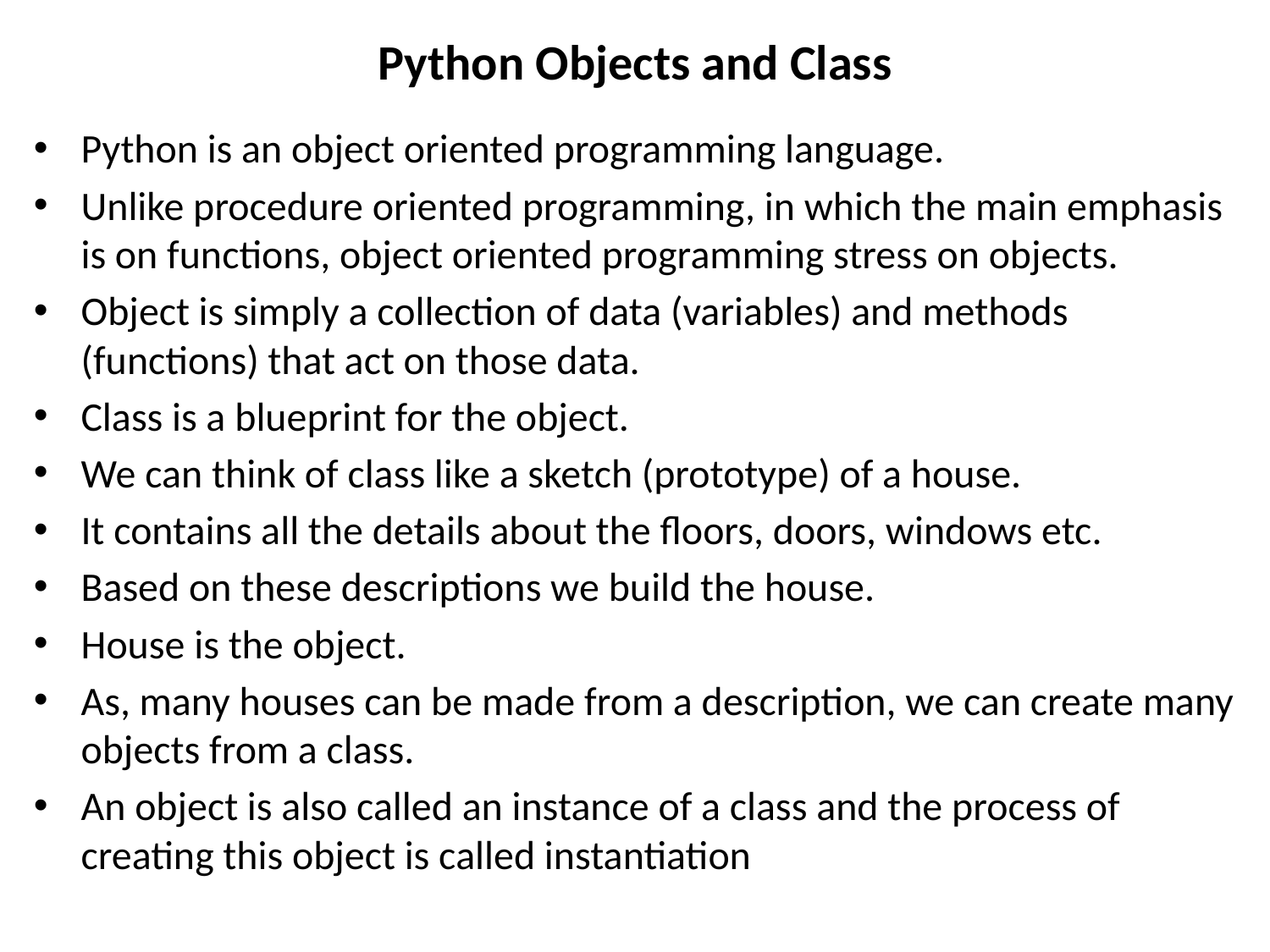

# Python Objects and Class
Python is an object oriented programming language.
Unlike procedure oriented programming, in which the main emphasis is on functions, object oriented programming stress on objects.
Object is simply a collection of data (variables) and methods (functions) that act on those data.
Class is a blueprint for the object.
We can think of class like a sketch (prototype) of a house.
It contains all the details about the floors, doors, windows etc.
Based on these descriptions we build the house.
House is the object.
As, many houses can be made from a description, we can create many objects from a class.
An object is also called an instance of a class and the process of creating this object is called instantiation